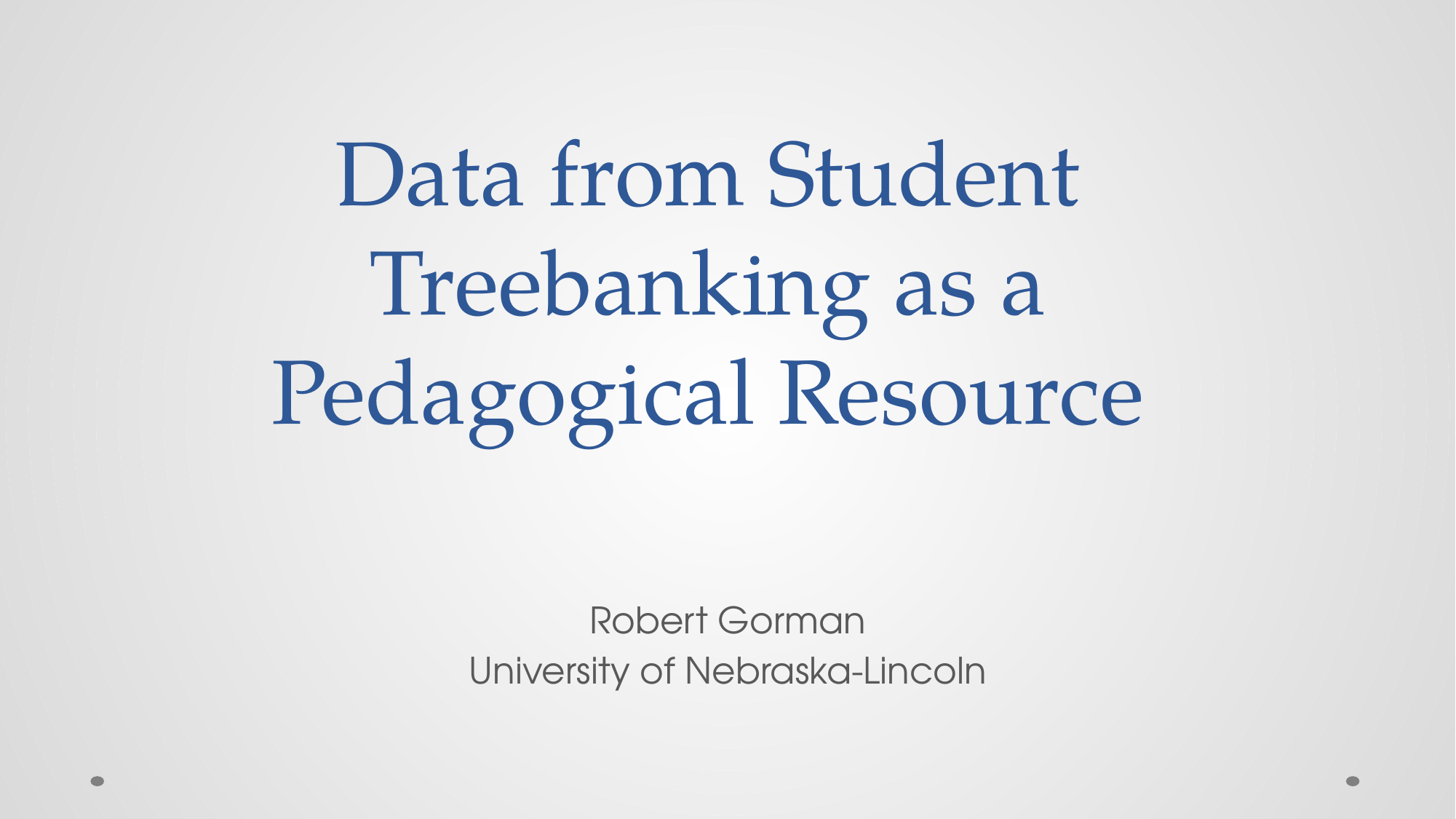

# Data from Student Treebanking as a Pedagogical Resource
Robert Gorman
University of Nebraska-Lincoln